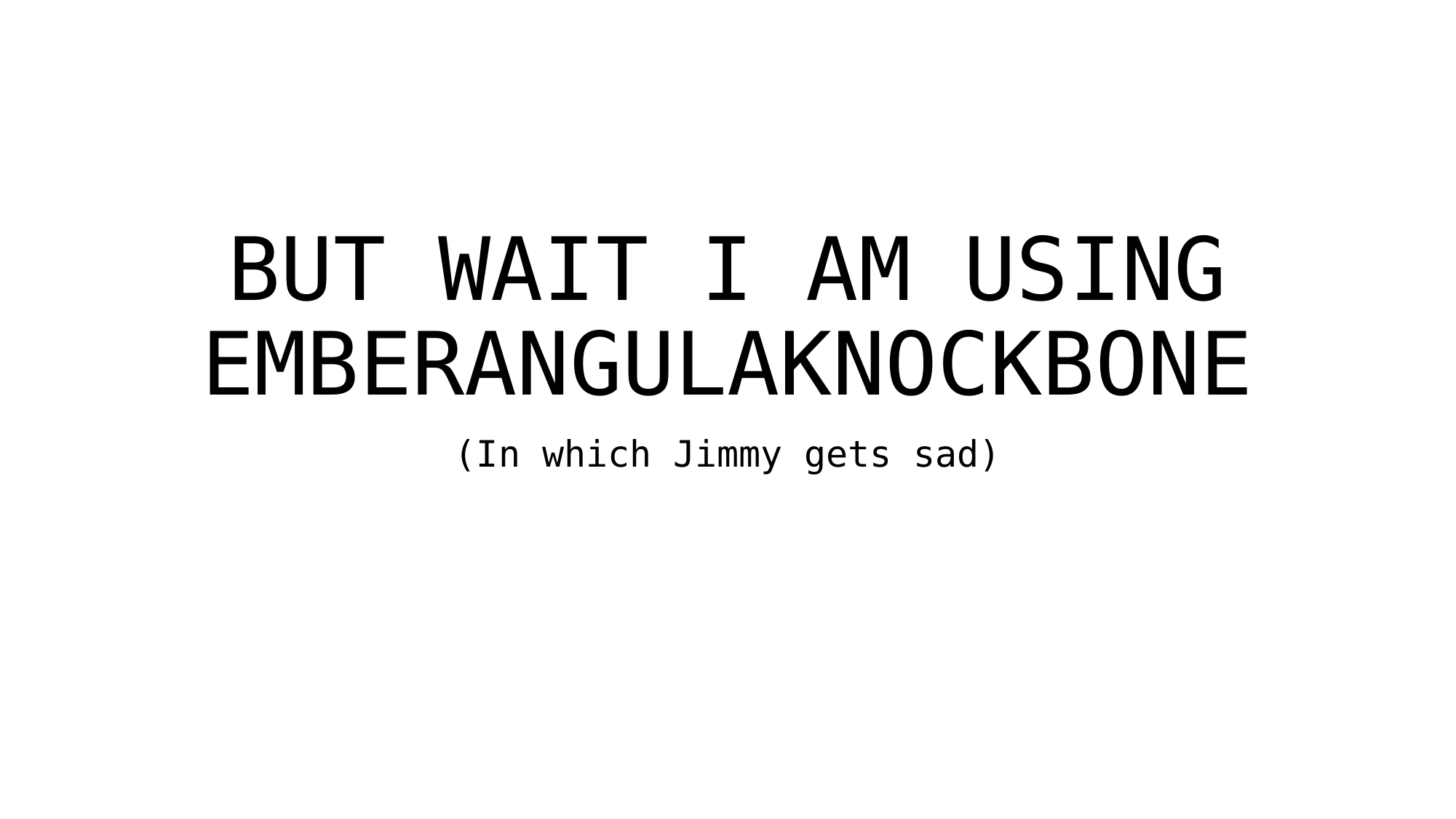

# BUT WAIT I AM USING EMBERANGULAKNOCKBONE
(In which Jimmy gets sad)